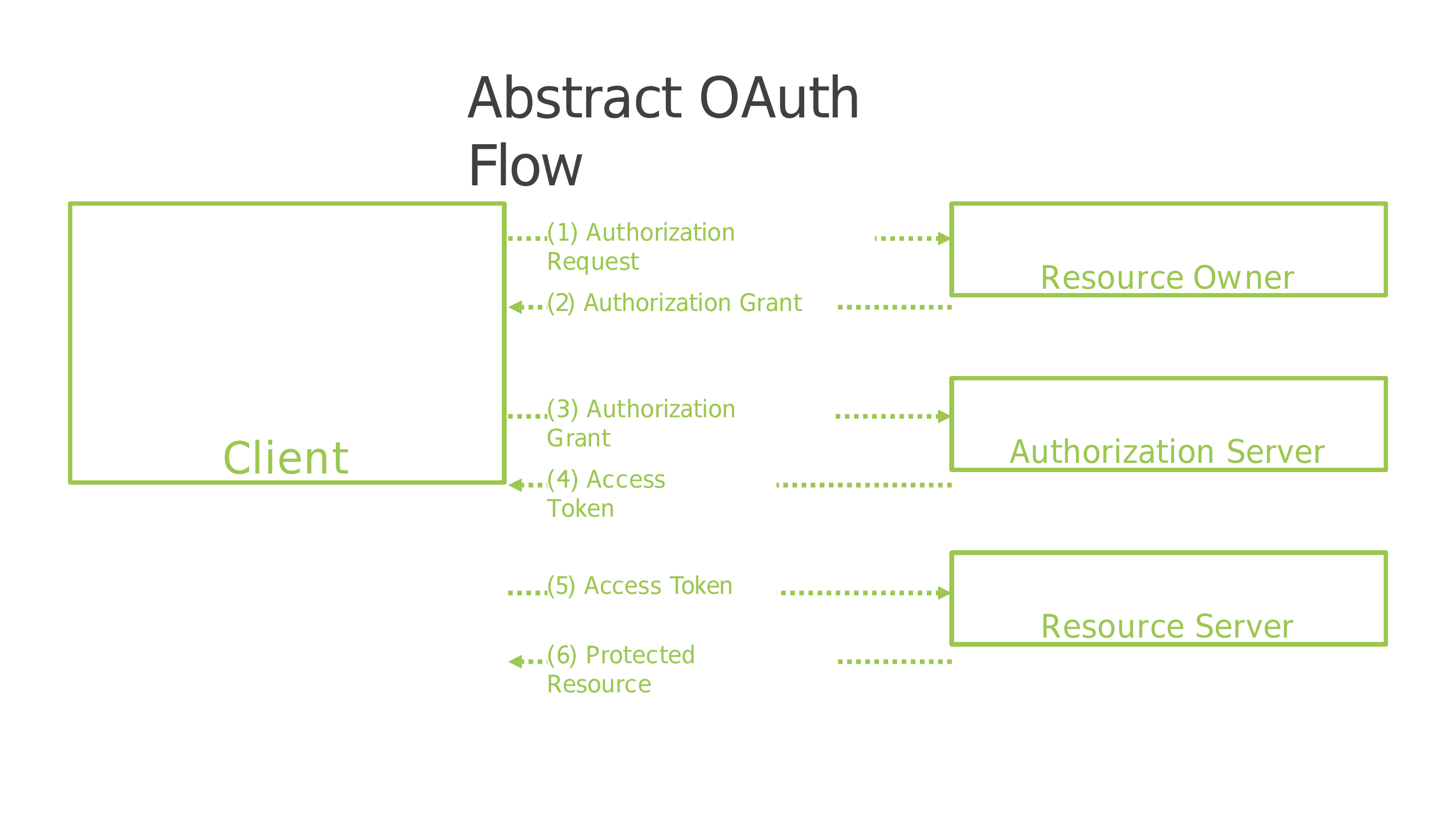

# Abstract OAuth Flow

Client

Resource Owner
(1) Authorization Request

(2) Authorization Grant

Authorization Server

(3) Authorization Grant

(4) Access Token

Resource Server

(5) Access Token

(6) Protected Resource
10